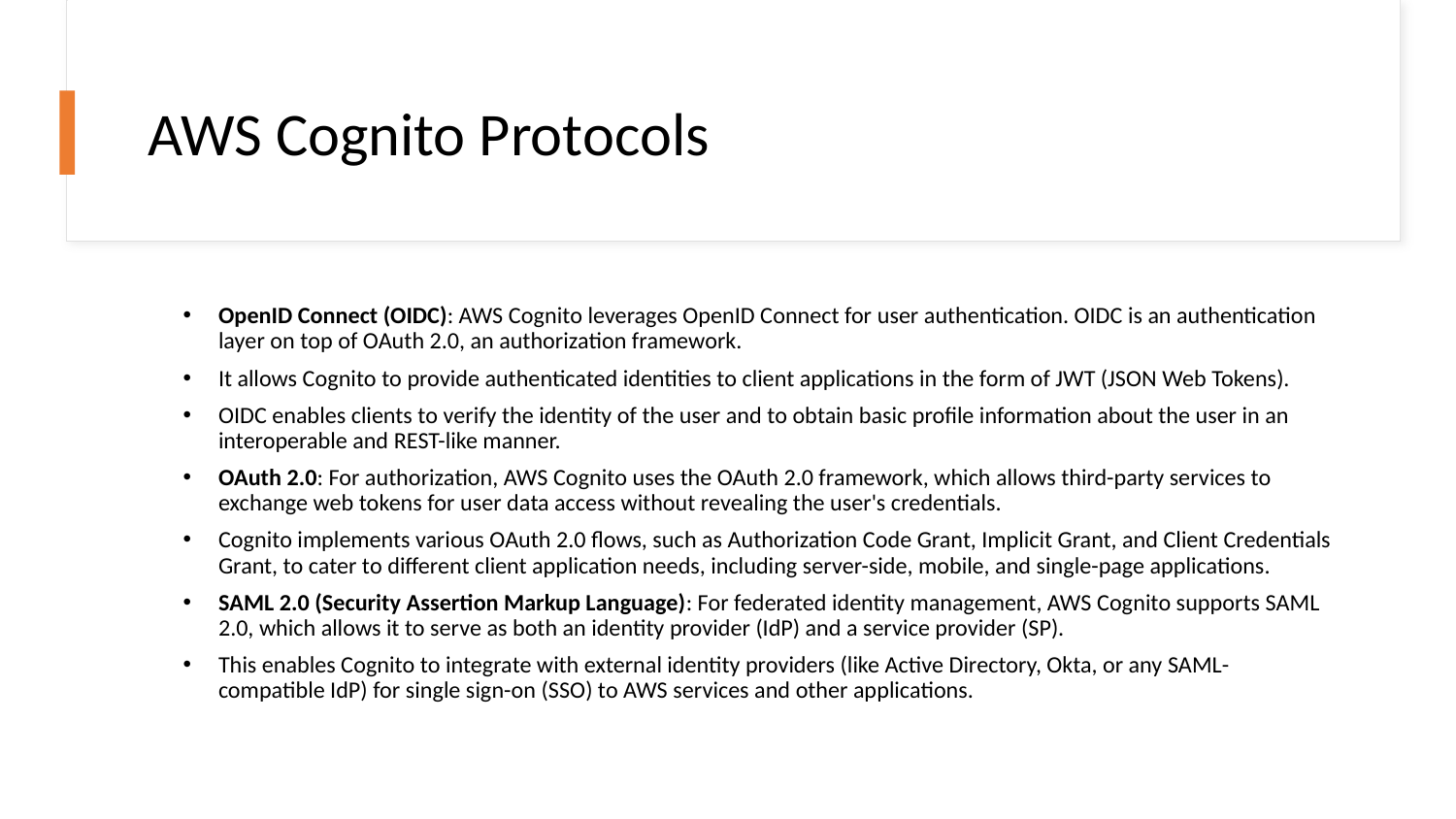

# AWS Cognito Protocols

OpenID Connect (OIDC): AWS Cognito leverages OpenID Connect for user authentication. OIDC is an authentication layer on top of OAuth 2.0, an authorization framework.
It allows Cognito to provide authenticated identities to client applications in the form of JWT (JSON Web Tokens).
OIDC enables clients to verify the identity of the user and to obtain basic profile information about the user in an interoperable and REST-like manner.
OAuth 2.0: For authorization, AWS Cognito uses the OAuth 2.0 framework, which allows third-party services to exchange web tokens for user data access without revealing the user's credentials.
Cognito implements various OAuth 2.0 flows, such as Authorization Code Grant, Implicit Grant, and Client Credentials Grant, to cater to different client application needs, including server-side, mobile, and single-page applications.
SAML 2.0 (Security Assertion Markup Language): For federated identity management, AWS Cognito supports SAML 2.0, which allows it to serve as both an identity provider (IdP) and a service provider (SP).
This enables Cognito to integrate with external identity providers (like Active Directory, Okta, or any SAML-compatible IdP) for single sign-on (SSO) to AWS services and other applications.